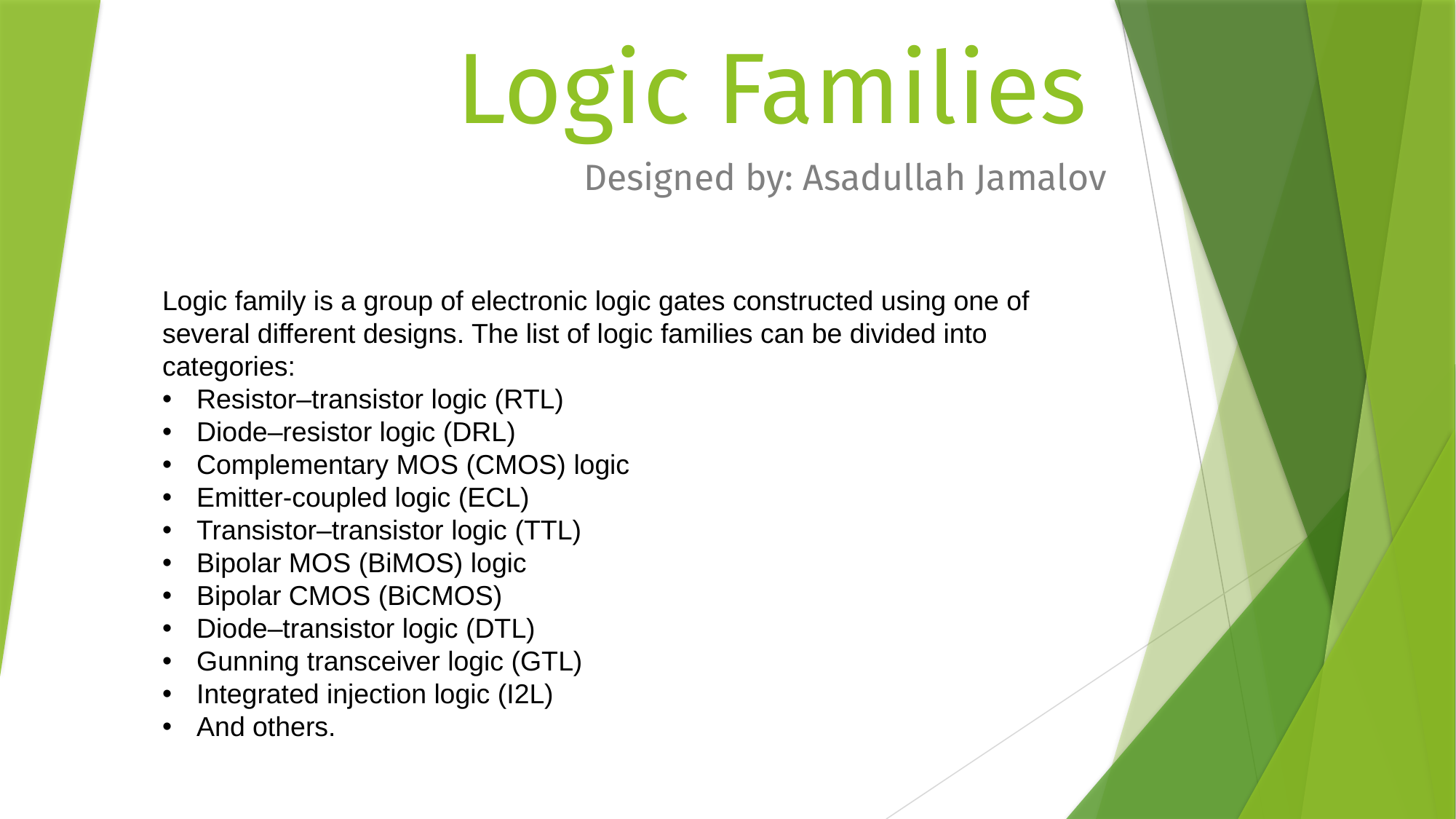

# Logic Families
Designed by: Asadullah Jamalov
Logic family is a group of electronic logic gates constructed using one of several different designs. The list of logic families can be divided into categories:
Resistor–transistor logic (RTL)
Diode–resistor logic (DRL)
Complementary MOS (CMOS) logic
Emitter-coupled logic (ECL)
Transistor–transistor logic (TTL)
Bipolar MOS (BiMOS) logic
Bipolar CMOS (BiCMOS)
Diode–transistor logic (DTL)
Gunning transceiver logic (GTL)
Integrated injection logic (I2L)
And others.